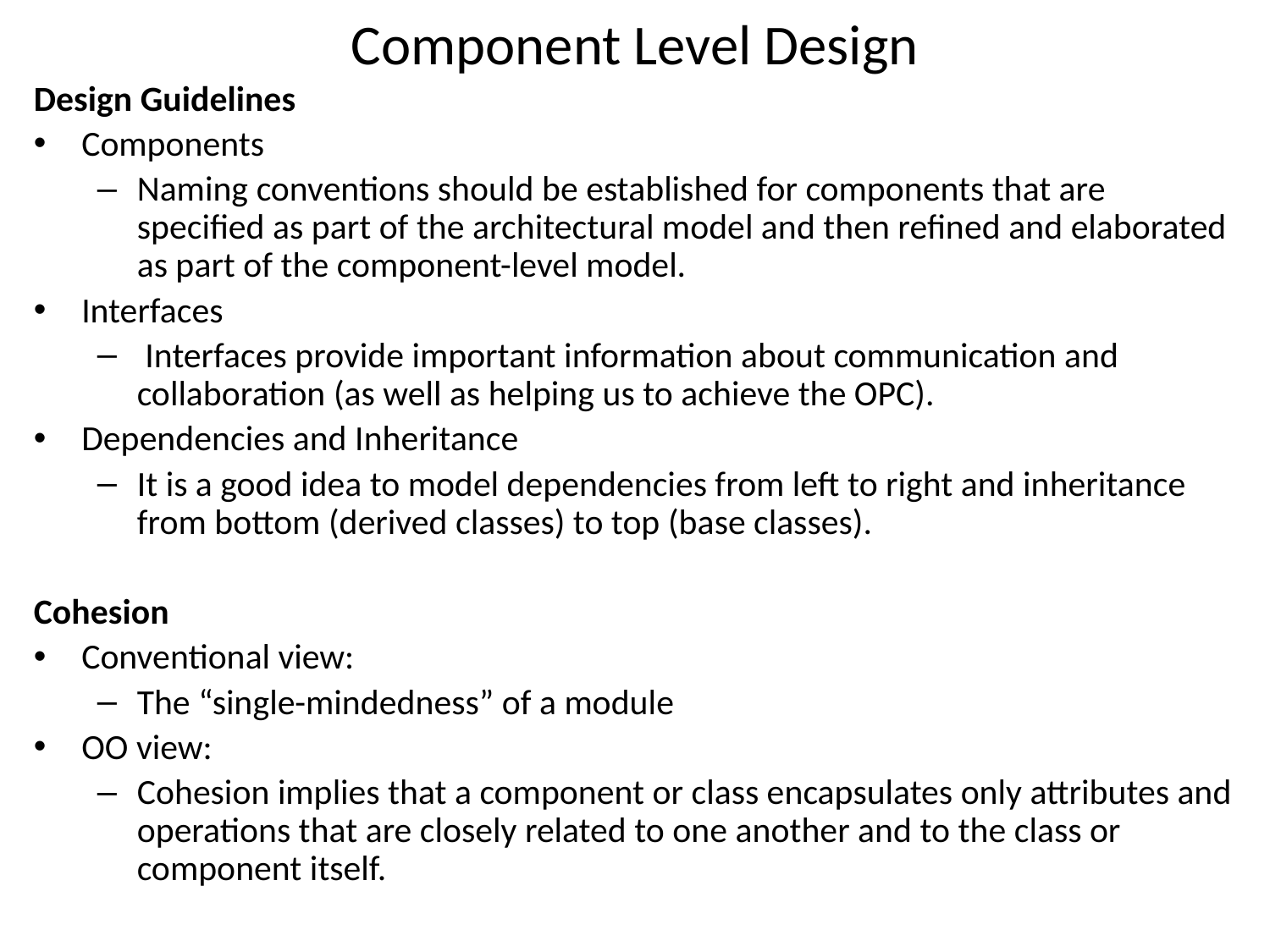

# Component Level Design
Design Guidelines
Components
Naming conventions should be established for components that are specified as part of the architectural model and then refined and elaborated as part of the component-level model.
Interfaces
 Interfaces provide important information about communication and collaboration (as well as helping us to achieve the OPC).
Dependencies and Inheritance
It is a good idea to model dependencies from left to right and inheritance from bottom (derived classes) to top (base classes).

Cohesion
Conventional view:
The “single-mindedness” of a module
OO view:
Cohesion implies that a component or class encapsulates only attributes and operations that are closely related to one another and to the class or component itself.